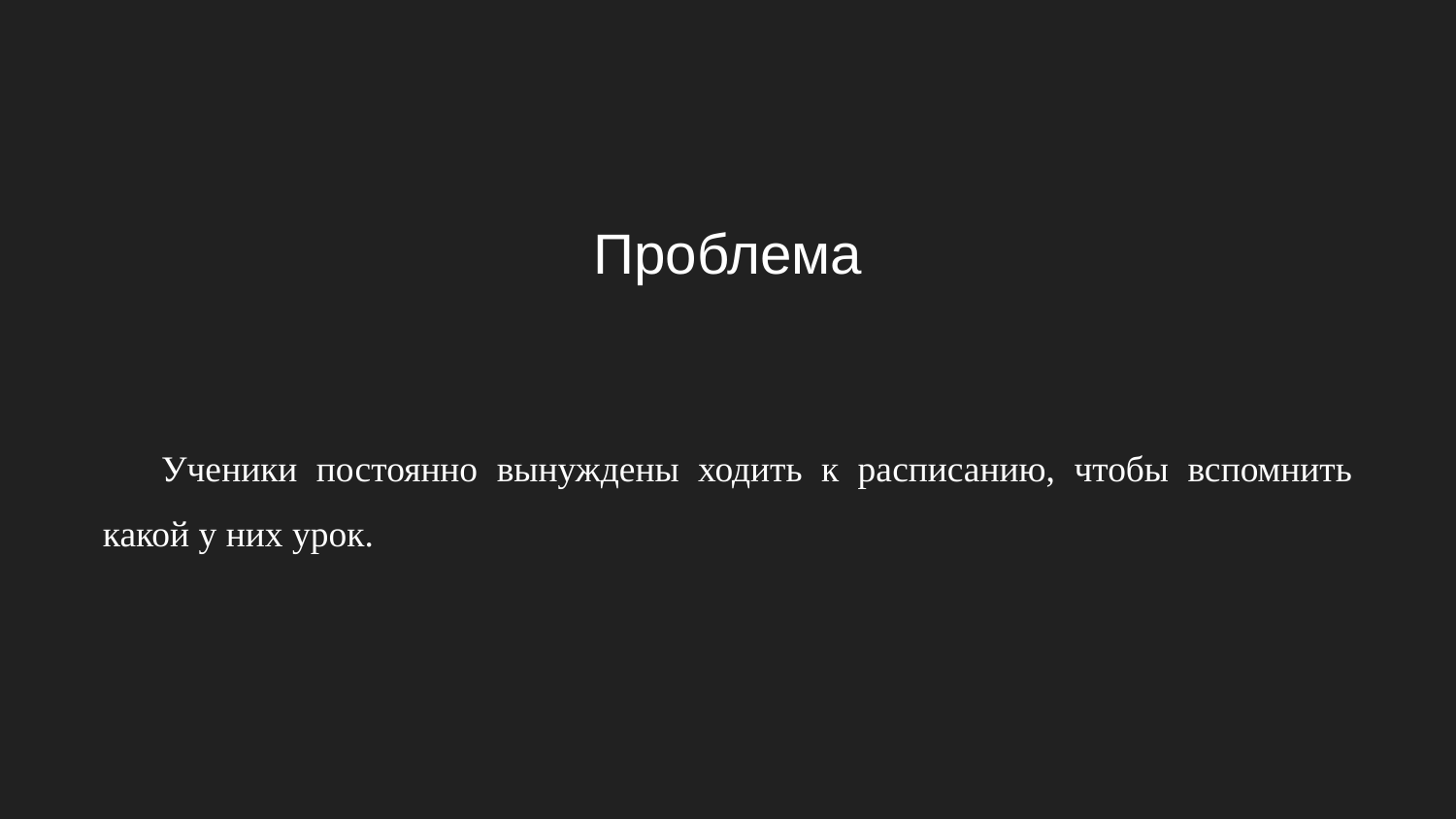

# Проблема
Ученики постоянно вынуждены ходить к расписанию, чтобы вспомнить какой у них урок.